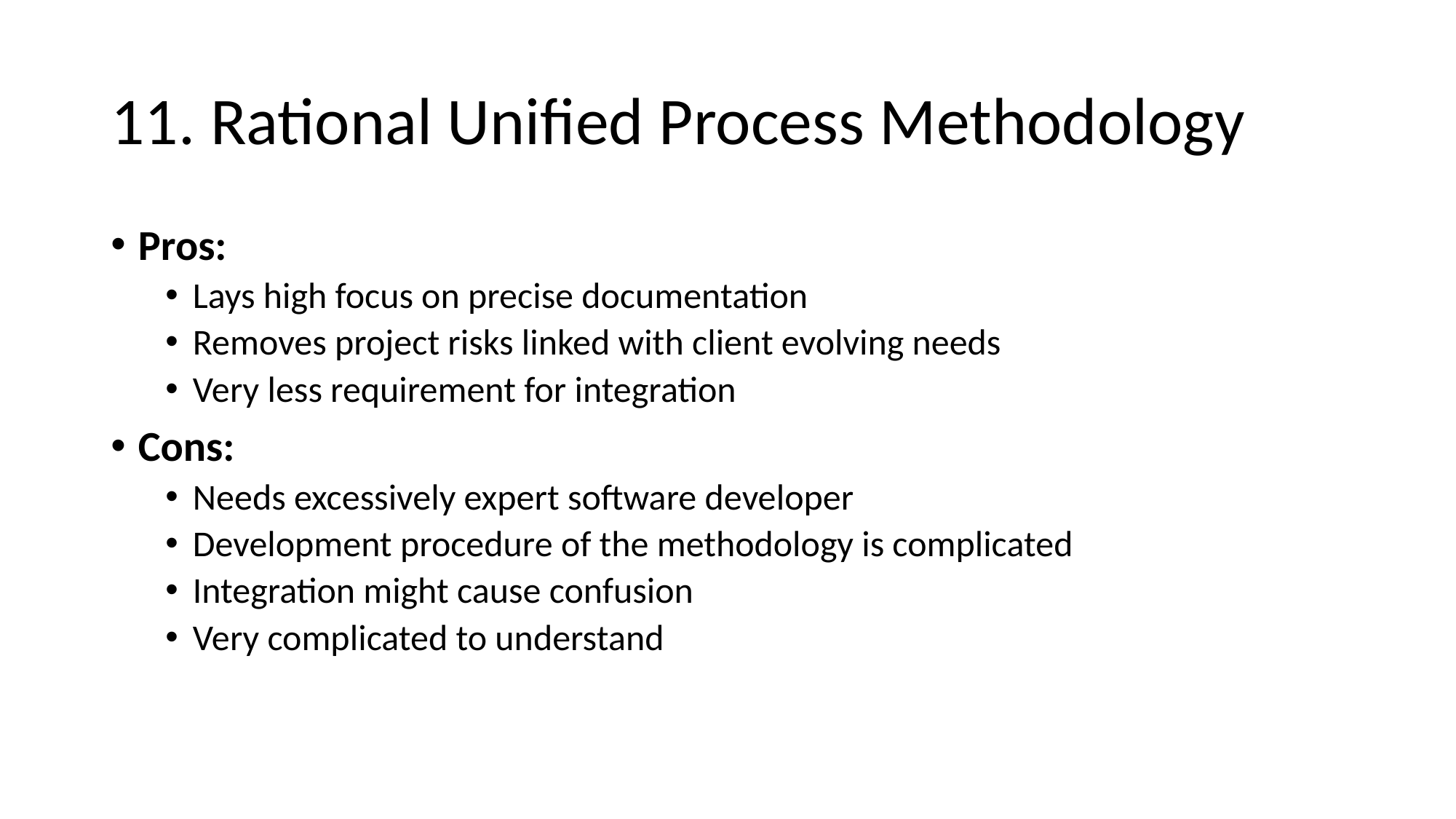

# 11. Rational Unified Process Methodology
Pros:
Lays high focus on precise documentation
Removes project risks linked with client evolving needs
Very less requirement for integration
Cons:
Needs excessively expert software developer
Development procedure of the methodology is complicated
Integration might cause confusion
Very complicated to understand